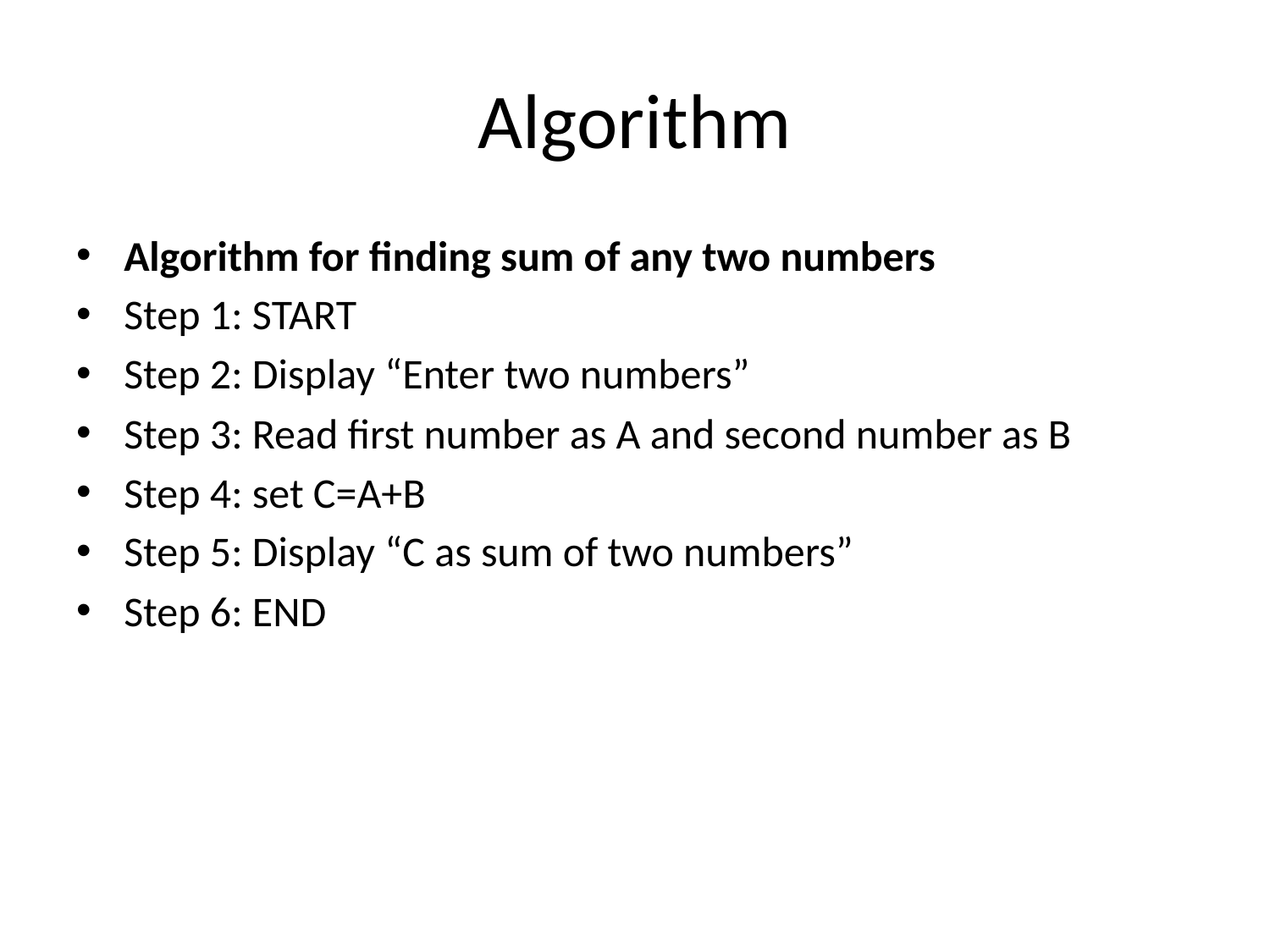

# Algorithm
Algorithm for finding sum of any two numbers
Step 1: START
Step 2: Display “Enter two numbers”
Step 3: Read first number as A and second number as B
Step 4: set C=A+B
Step 5: Display “C as sum of two numbers”
Step 6: END